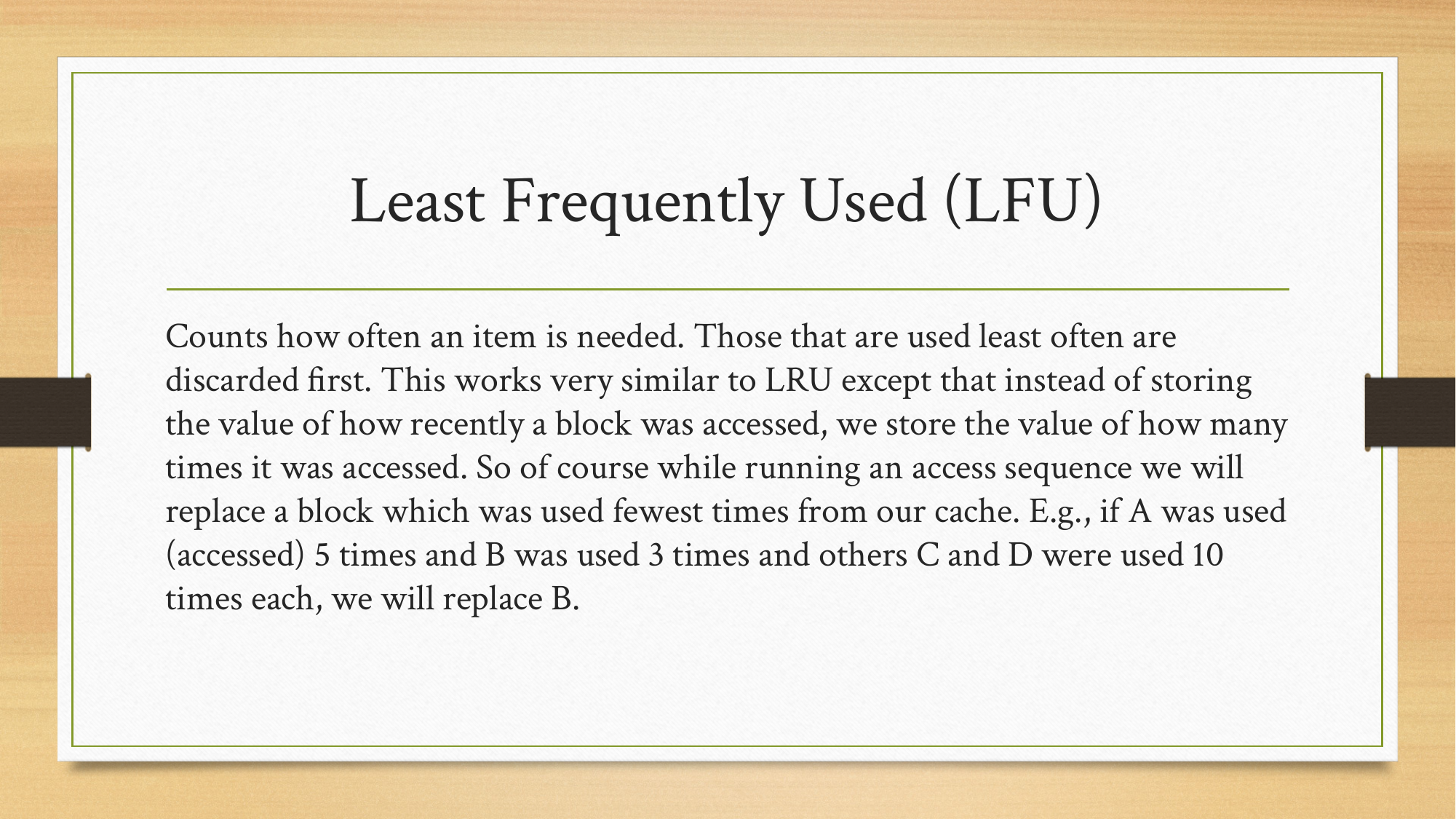

# Least Frequently Used (LFU)
Counts how often an item is needed. Those that are used least often are discarded first. This works very similar to LRU except that instead of storing the value of how recently a block was accessed, we store the value of how many times it was accessed. So of course while running an access sequence we will replace a block which was used fewest times from our cache. E.g., if A was used (accessed) 5 times and B was used 3 times and others C and D were used 10 times each, we will replace B.